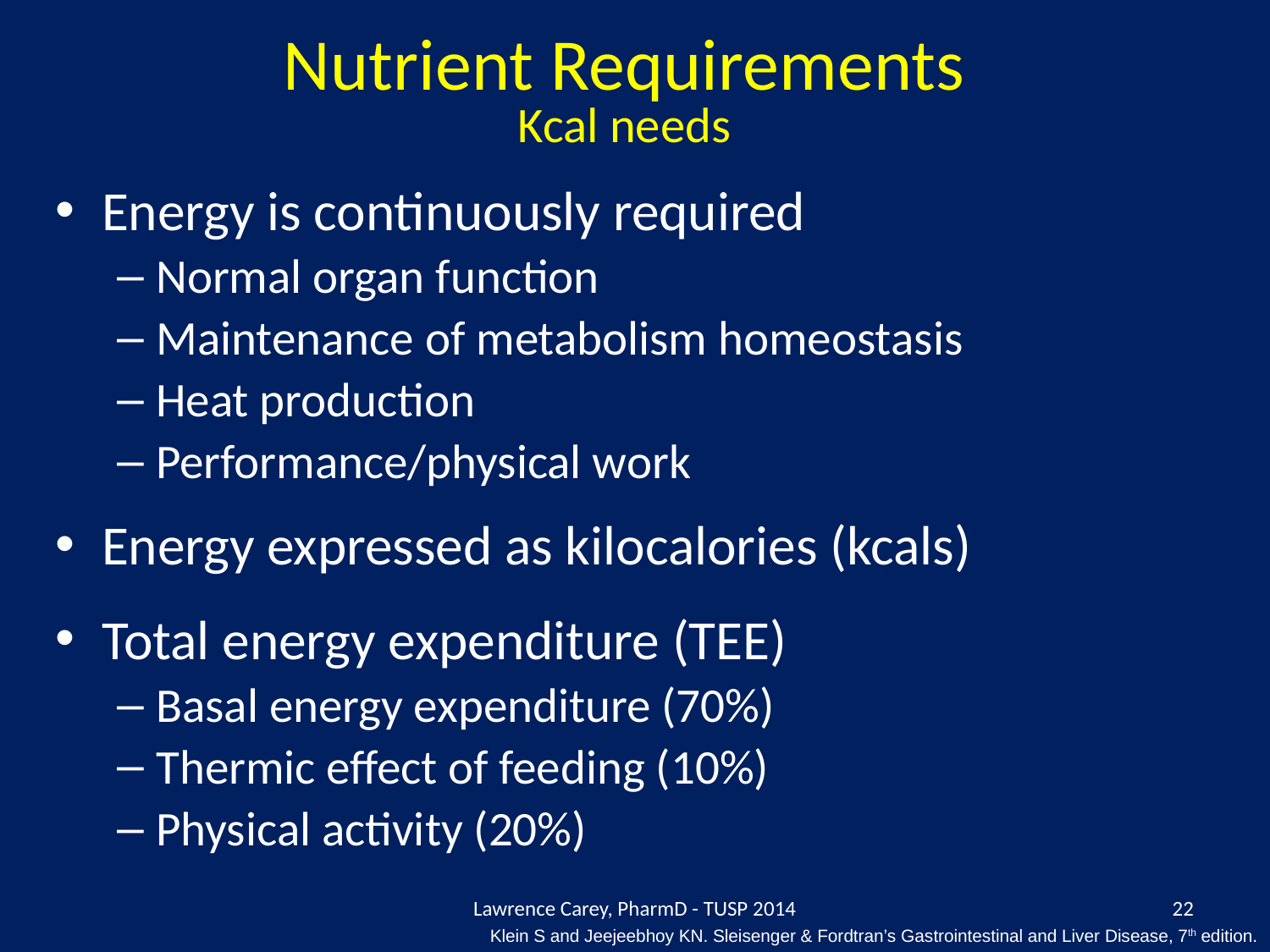

# Nutrient Requirements Kcal needs
Energy is continuously required
Normal organ function
Maintenance of metabolism homeostasis
Heat production
Performance/physical work
Energy expressed as kilocalories (kcals)
Total energy expenditure (TEE)
Basal energy expenditure (70%)
Thermic effect of feeding (10%)
Physical activity (20%)
Lawrence Carey, PharmD - TUSP 2014
22
Klein S and Jeejeebhoy KN. Sleisenger & Fordtran’s Gastrointestinal and Liver Disease, 7th edition.